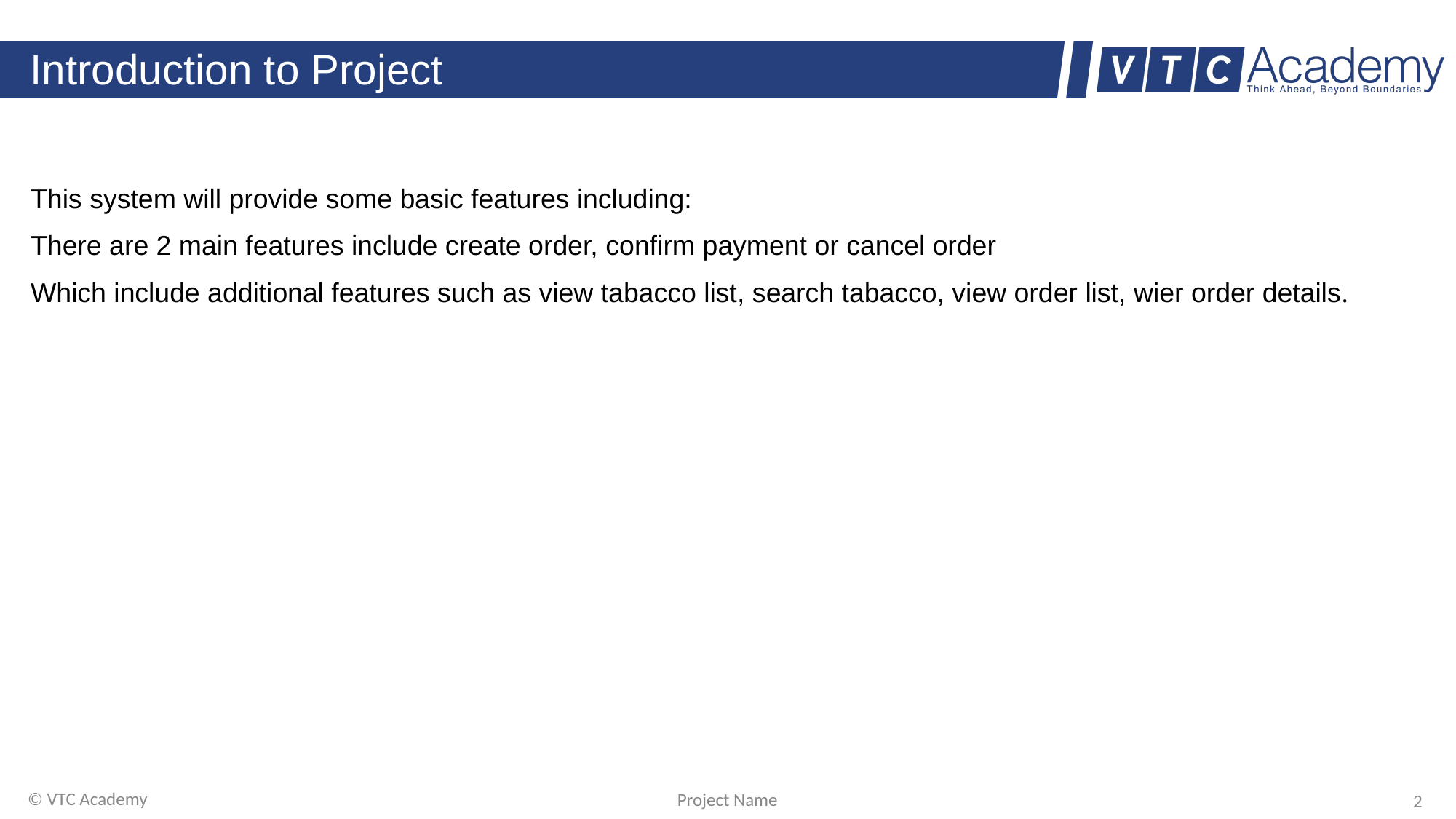

# Introduction to Project

This system will provide some basic features including:
There are 2 main features include create order, confirm payment or cancel order
Which include additional features such as view tabacco list, search tabacco, view order list, wier order details.

© VTC Academy
Project Name
2